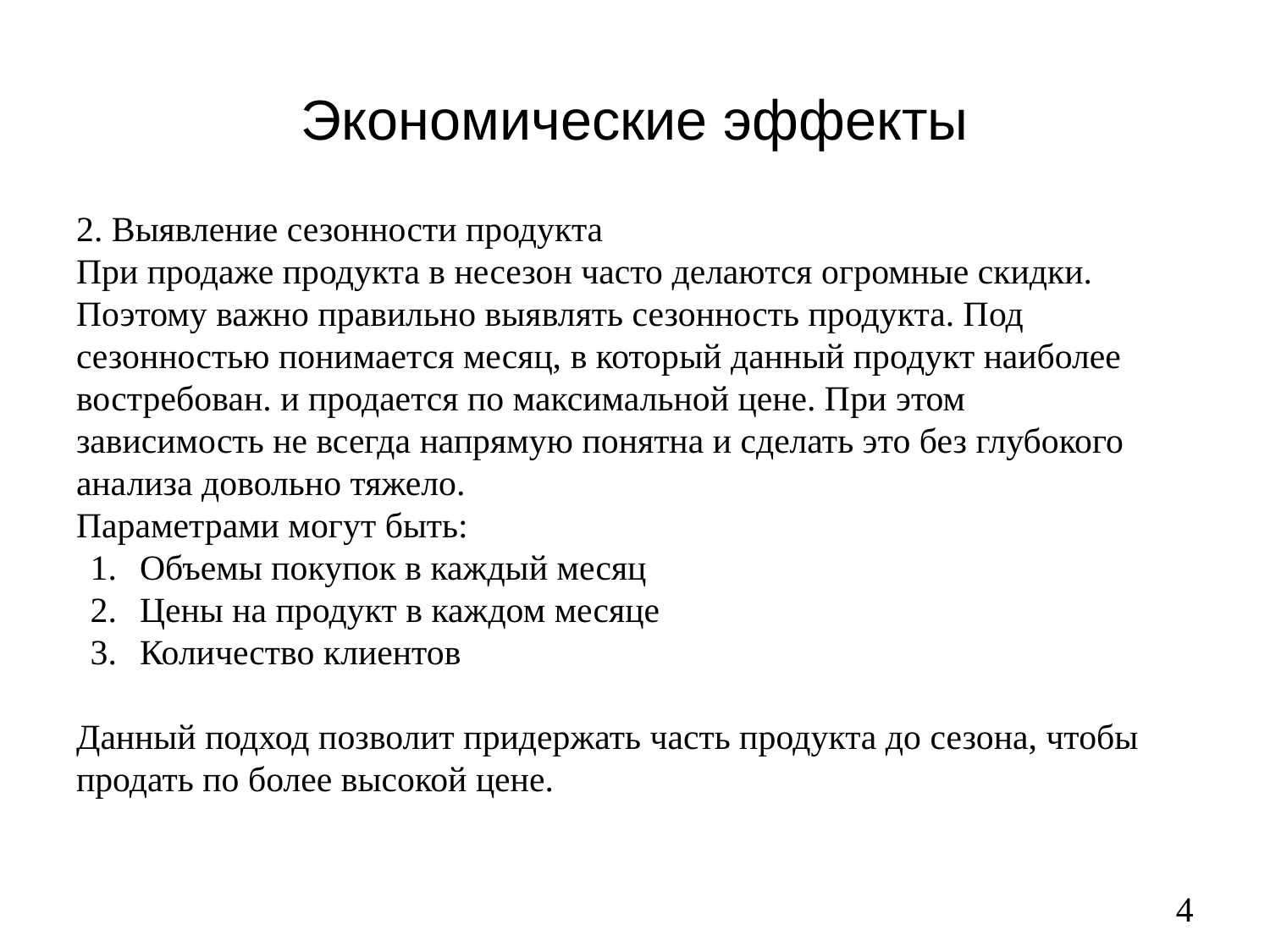

# Экономические эффекты

2. Выявление сезонности продукта
При продаже продукта в несезон часто делаются огромные скидки. Поэтому важно правильно выявлять сезонность продукта. Под сезонностью понимается месяц, в который данный продукт наиболее востребован. и продается по максимальной цене. При этом зависимость не всегда напрямую понятна и сделать это без глубокого анализа довольно тяжело.
Параметрами могут быть:
Объемы покупок в каждый месяц
Цены на продукт в каждом месяце
Количество клиентов

Данный подход позволит придержать часть продукта до сезона, чтобы продать по более высокой цене.

4